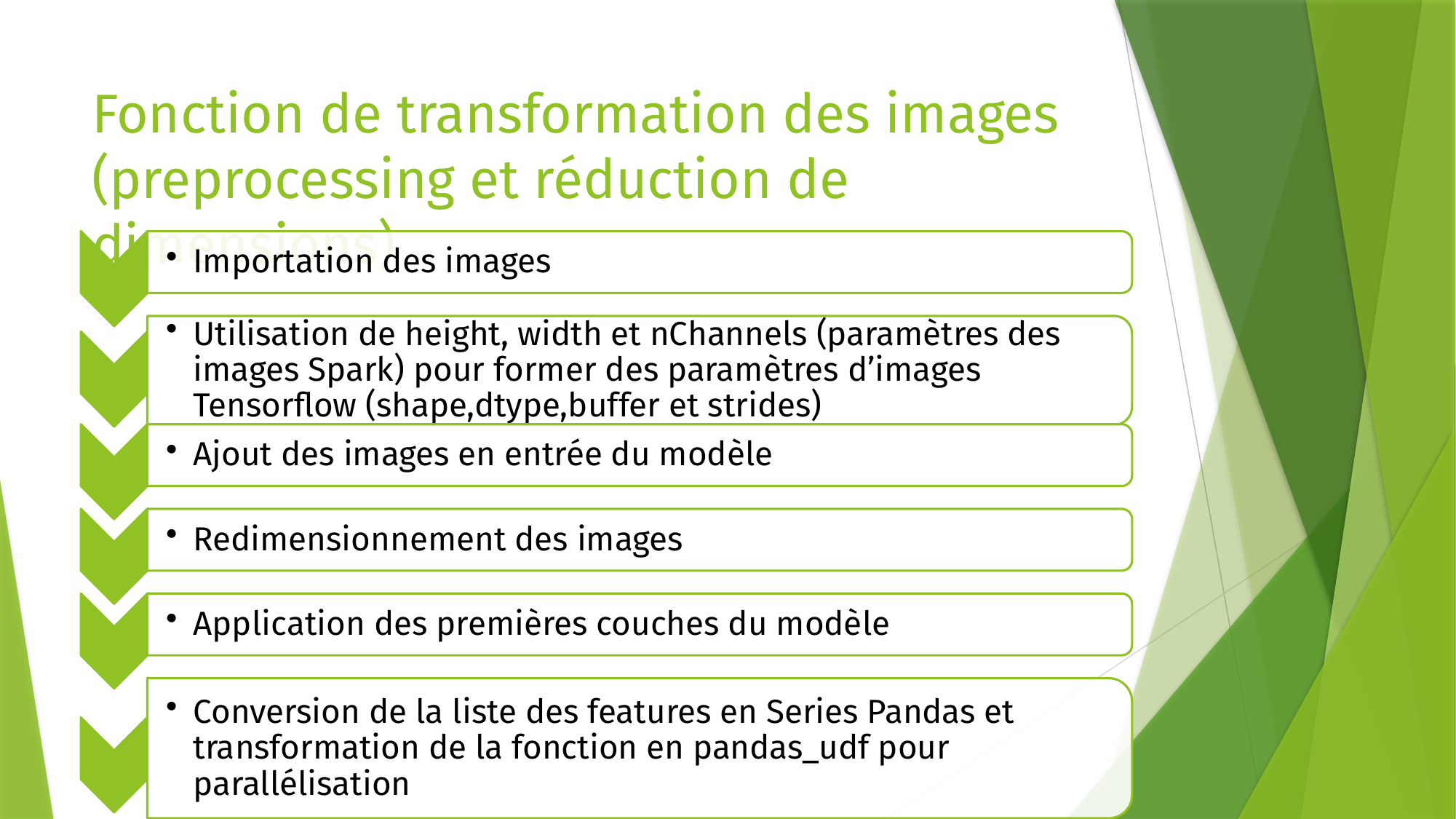

# Fonction de transformation des images (preprocessing et réduction de dimensions)

Importation des images

Utilisation de height, width et nChannels (paramètres des images Spark) pour former des paramètres d’images Tensorflow (shape,dtype,buffer et strides)

Ajout des images en entrée du modèle

Redimensionnement des images

Application des premières couches du modèle

Conversion de la liste des features en Series Pandas et transformation de la fonction en pandas_udf pour parallélisation